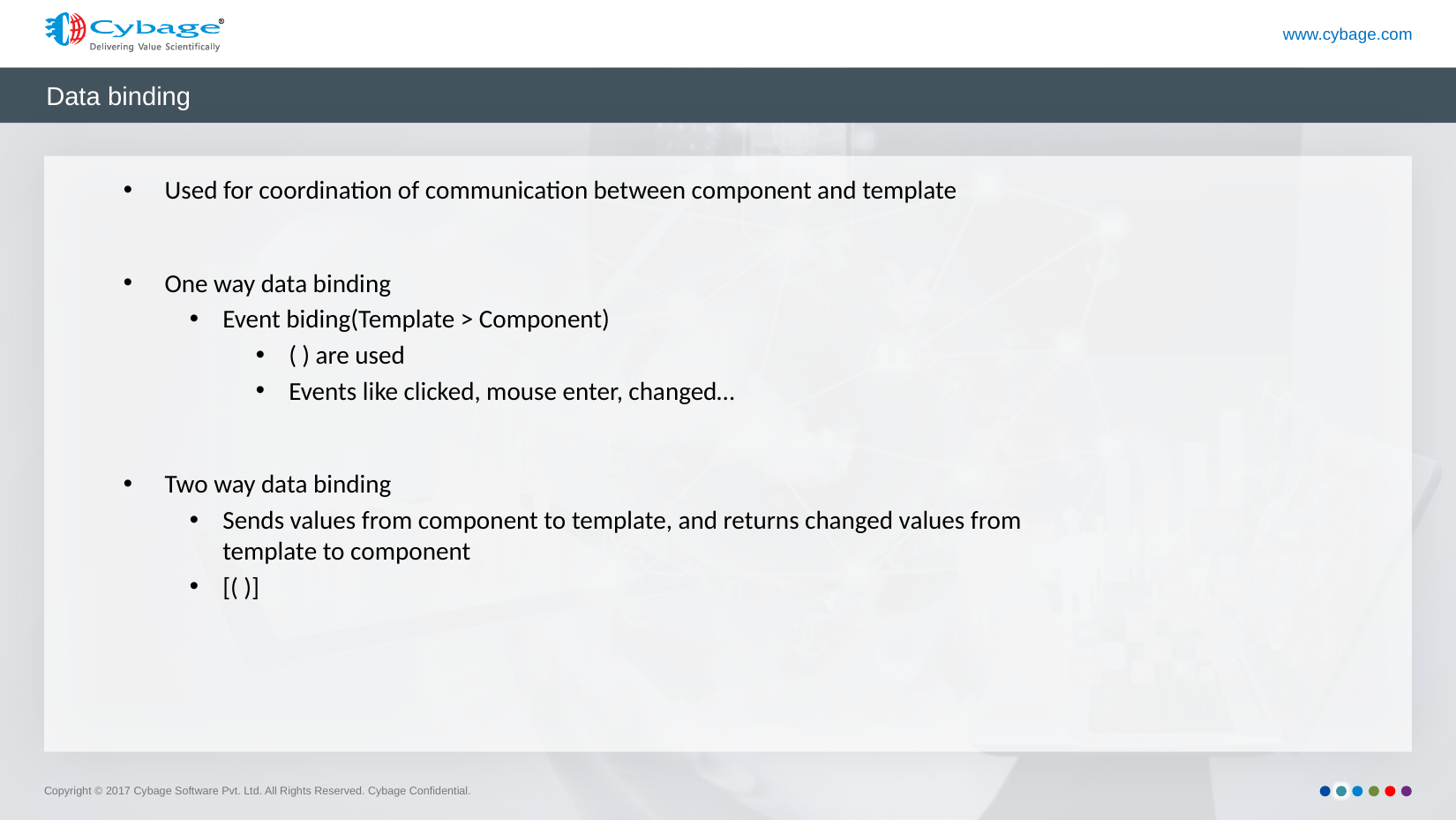

# Data binding
Used for coordination of communication between component and template

One way data binding
Event biding(Template > Component)
( ) are used
Events like clicked, mouse enter, changed…

Two way data binding
Sends values from component to template, and returns changed values from template to component
[( )]